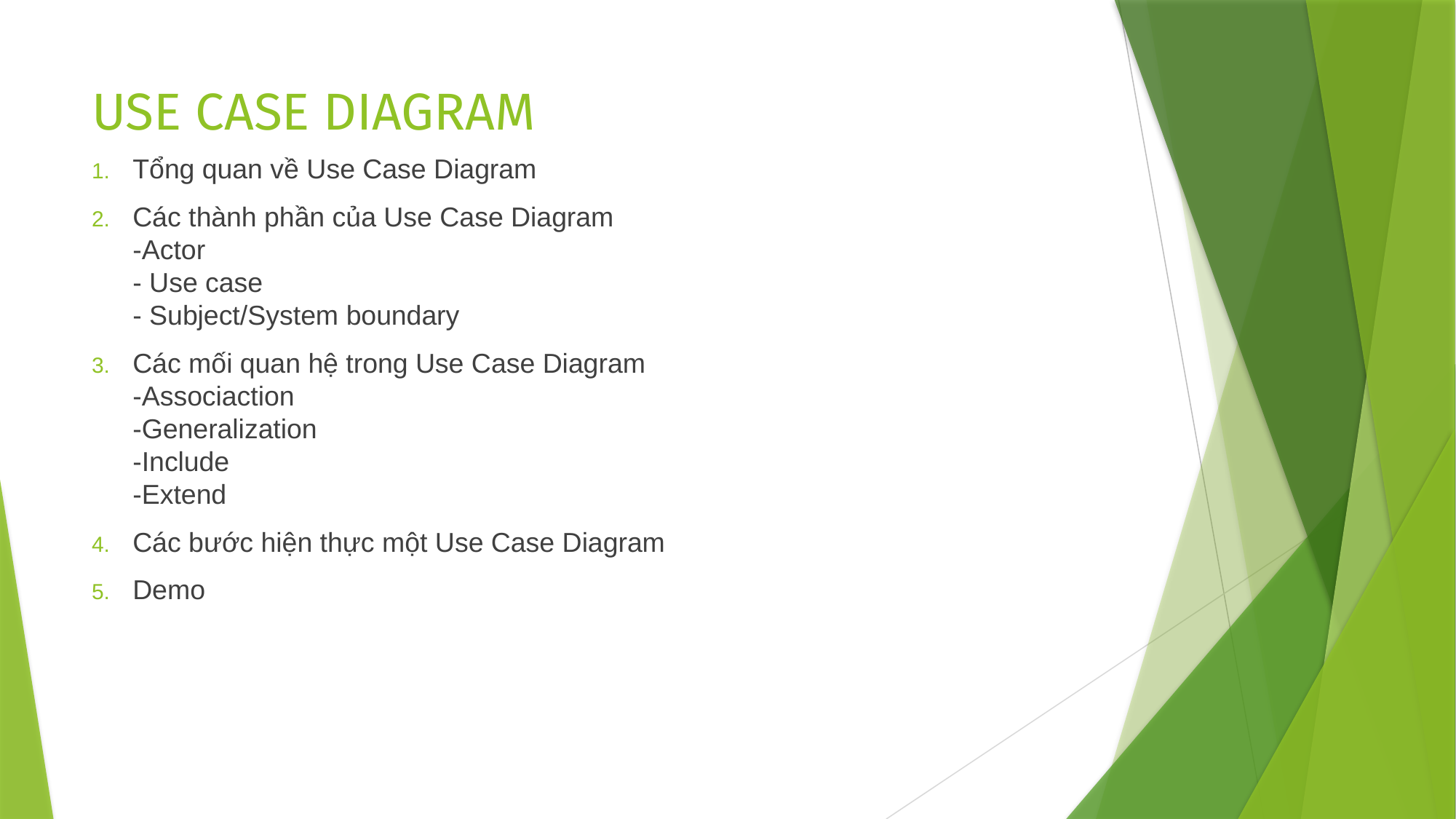

# USE CASE DIAGRAM
Tổng quan về Use Case Diagram
Các thành phần của Use Case Diagram
-Actor
- Use case
- Subject/System boundary
Các mối quan hệ trong Use Case Diagram
-Associaction
-Generalization
-Include
-Extend
Các bước hiện thực một Use Case Diagram
Demo